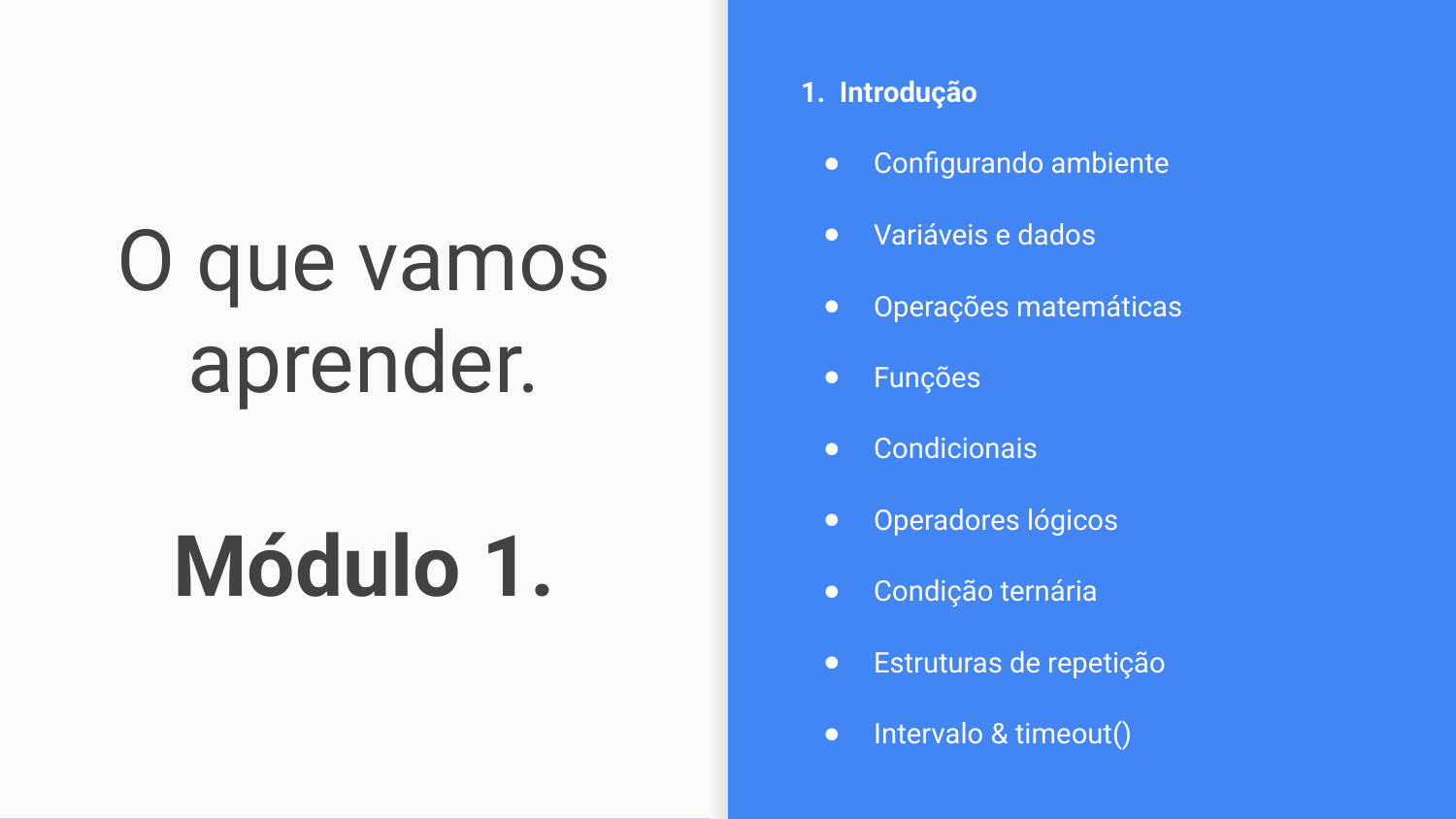

1.  Introdução
Configurando ambiente
Variáveis e dados
Operações matemáticas
Funções
Condicionais
Operadores lógicos
Condição ternária
Estruturas de repetição
Intervalo & timeout()
# O que vamos aprender.

Módulo 1.